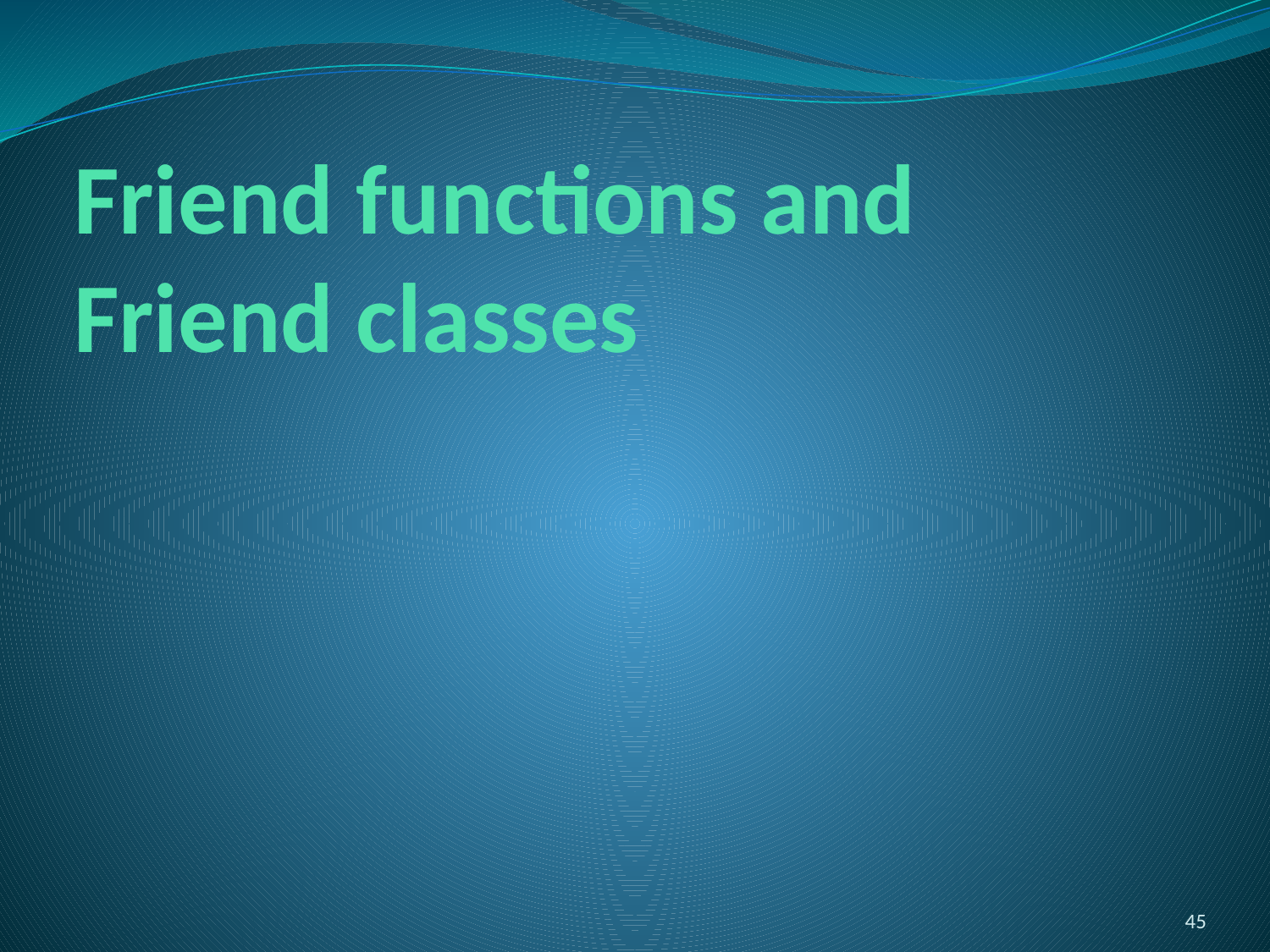

# Friend functions and Friend classes

45